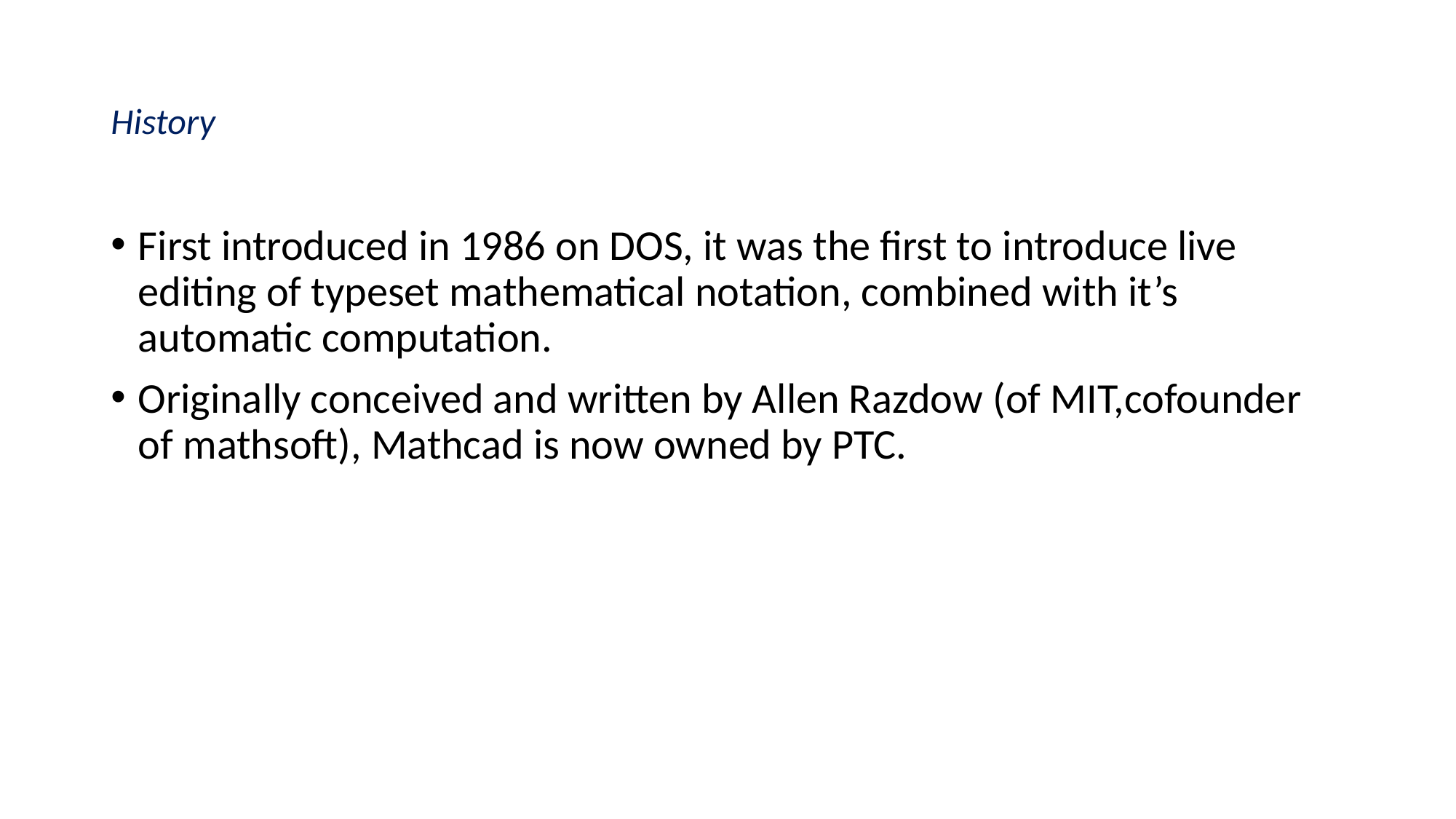

# History
First introduced in 1986 on DOS, it was the first to introduce live editing of typeset mathematical notation, combined with it’s automatic computation.
Originally conceived and written by Allen Razdow (of MIT,cofounder of mathsoft), Mathcad is now owned by PTC.